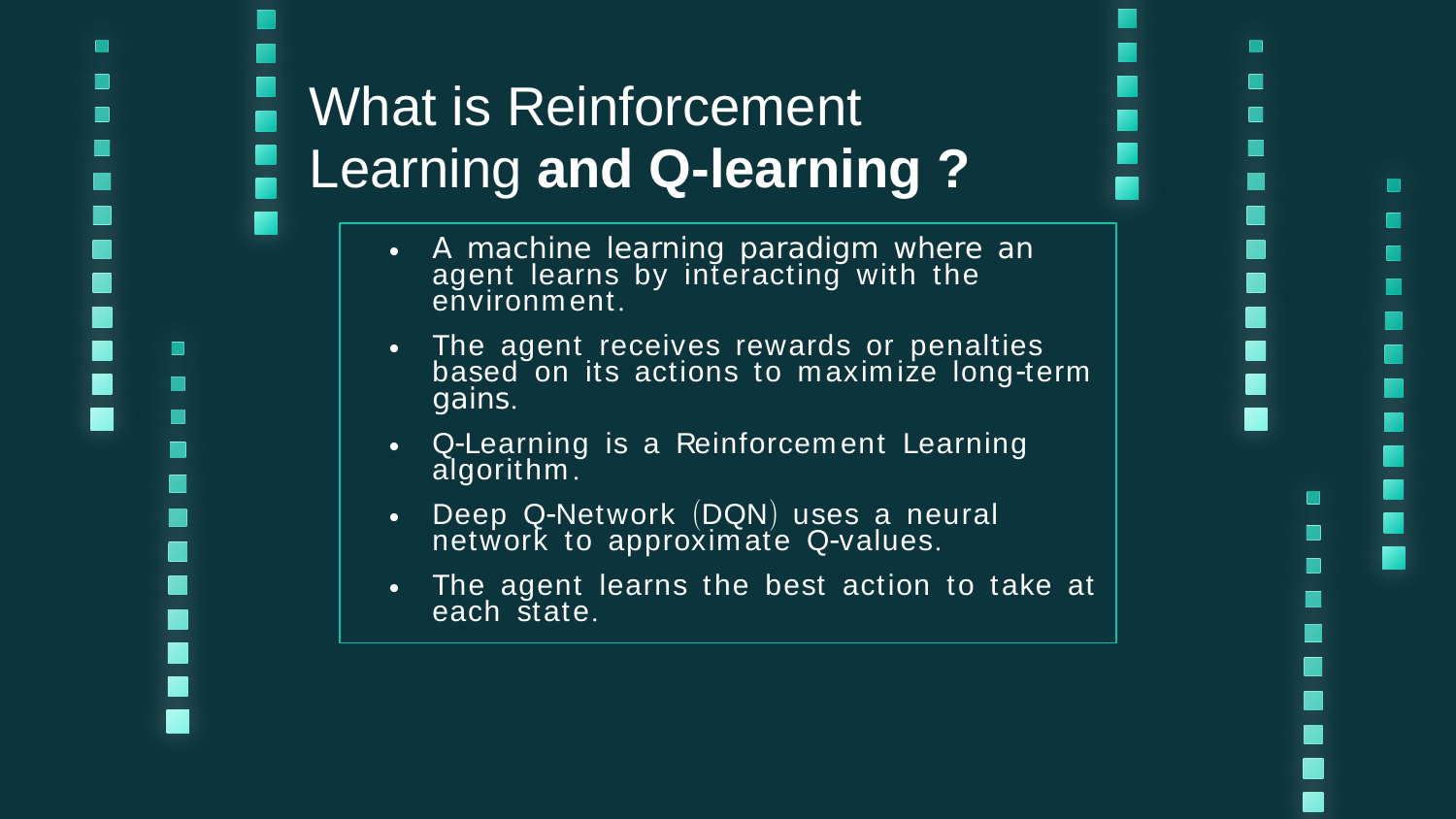

# What is Reinforcement Learning and Q-learning ?
A machine learning paradigm where an agent learns by interacting with the environment.
The agent receives rewards or penalties based on its actions to maximize long-term gains.
Q-Learning is a Reinforcement Learning algorithm.
Deep Q-Network (DQN) uses a neural network to approximate Q-values.
The agent learns the best action to take at each state.